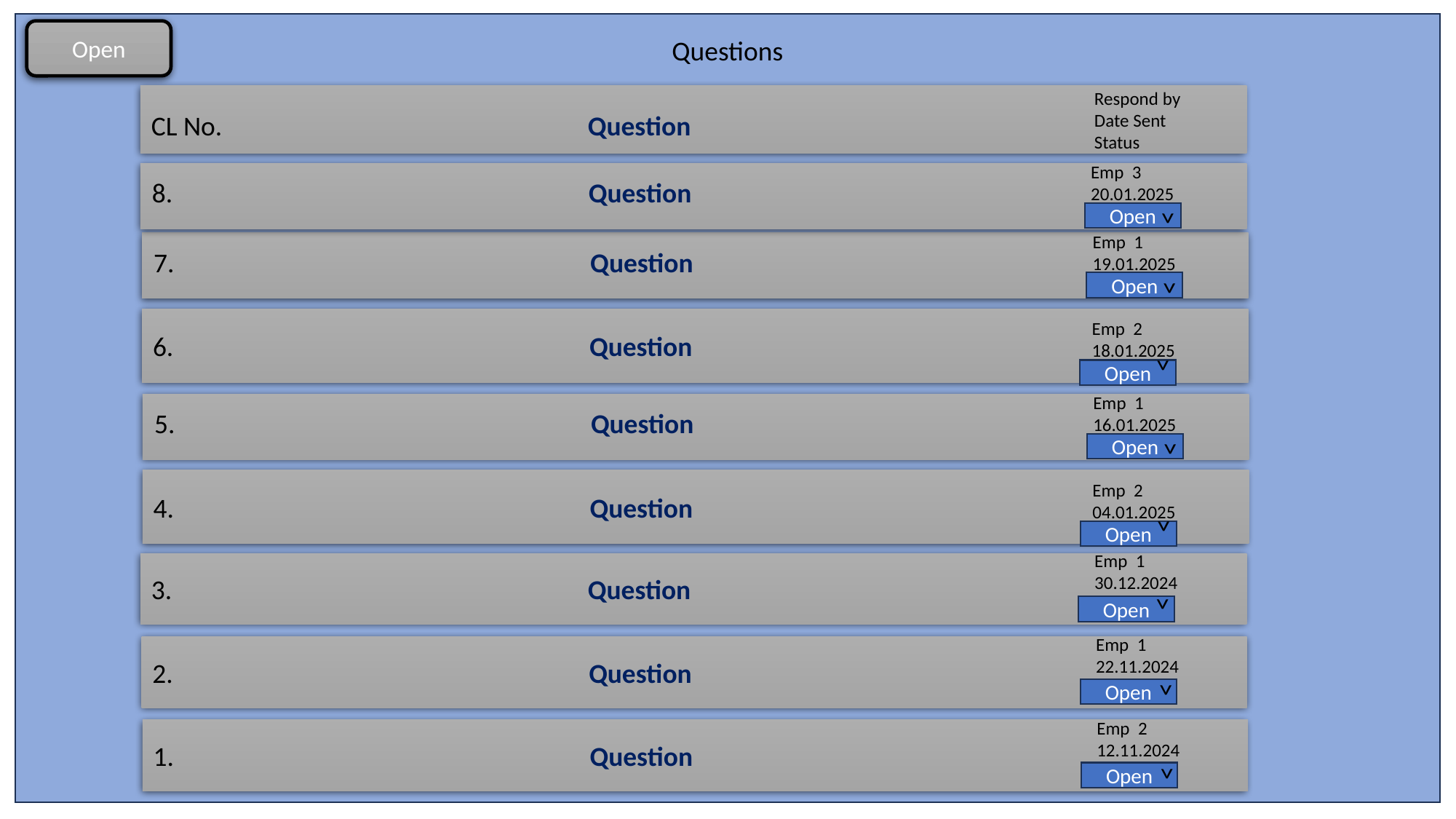

Open
Questions
Respond by
Date Sent
Status

CL No.				Question
Emp  3
20.01.2025

8.				Question
^
Open
Emp  1
19.01.2025

7.				Question
^
Open
6.				Question
Emp  2
18.01.2025
^
Open
Emp  1
16.01.2025

5.				Question
^
Open
4.				Question
Emp  2
04.01.2025
^
Open
Emp  1
30.12.2024
3.				Question
^
Open
Emp  1
22.11.2024
2.				Question
^
Open
Emp  2
12.11.2024
1.				Question
^
Open